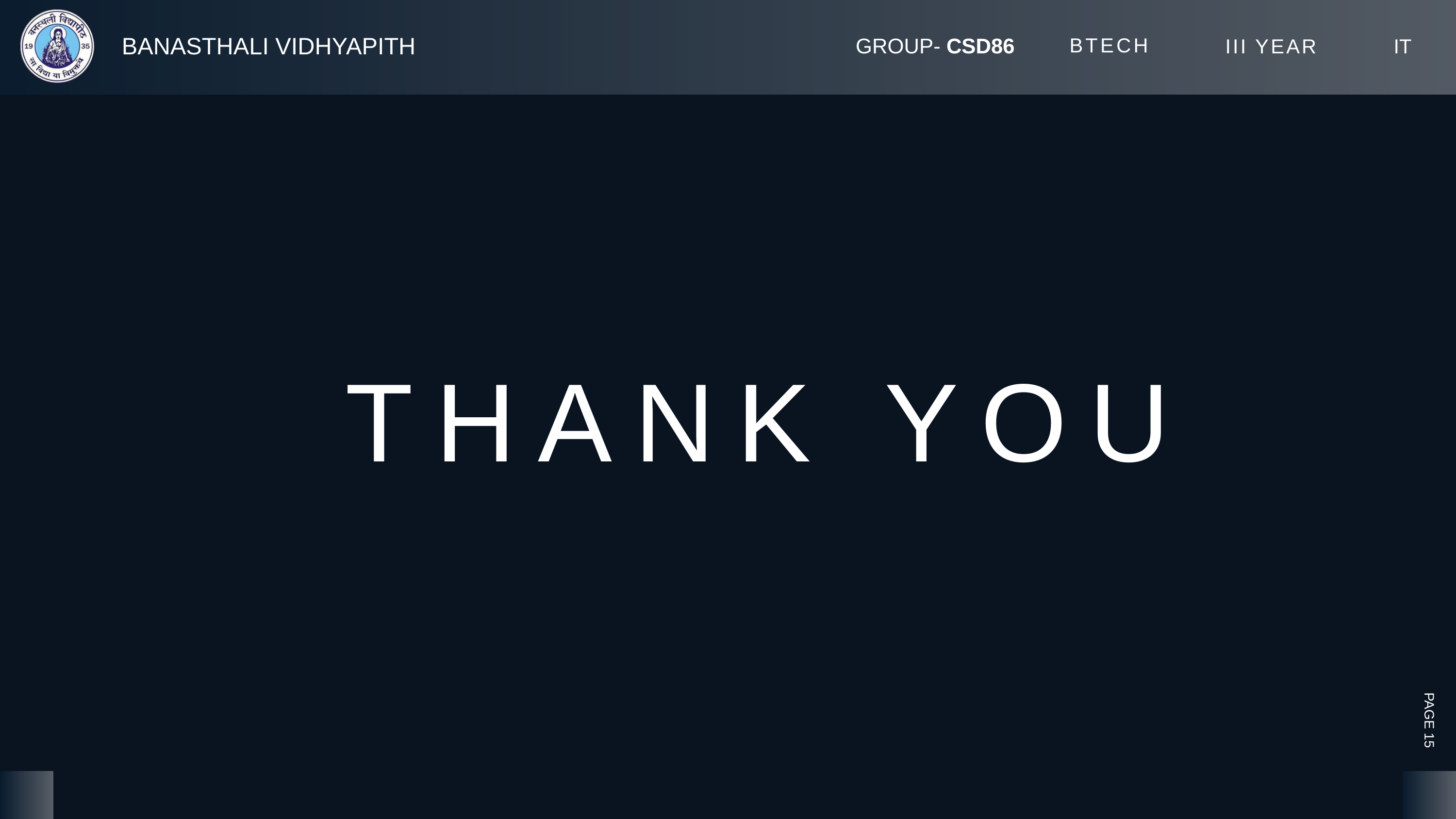

BTECH
BANASTHALI VIDHYAPITH
GROUP- CSD86
III YEAR
IT
THANK YOU
PAGE 15